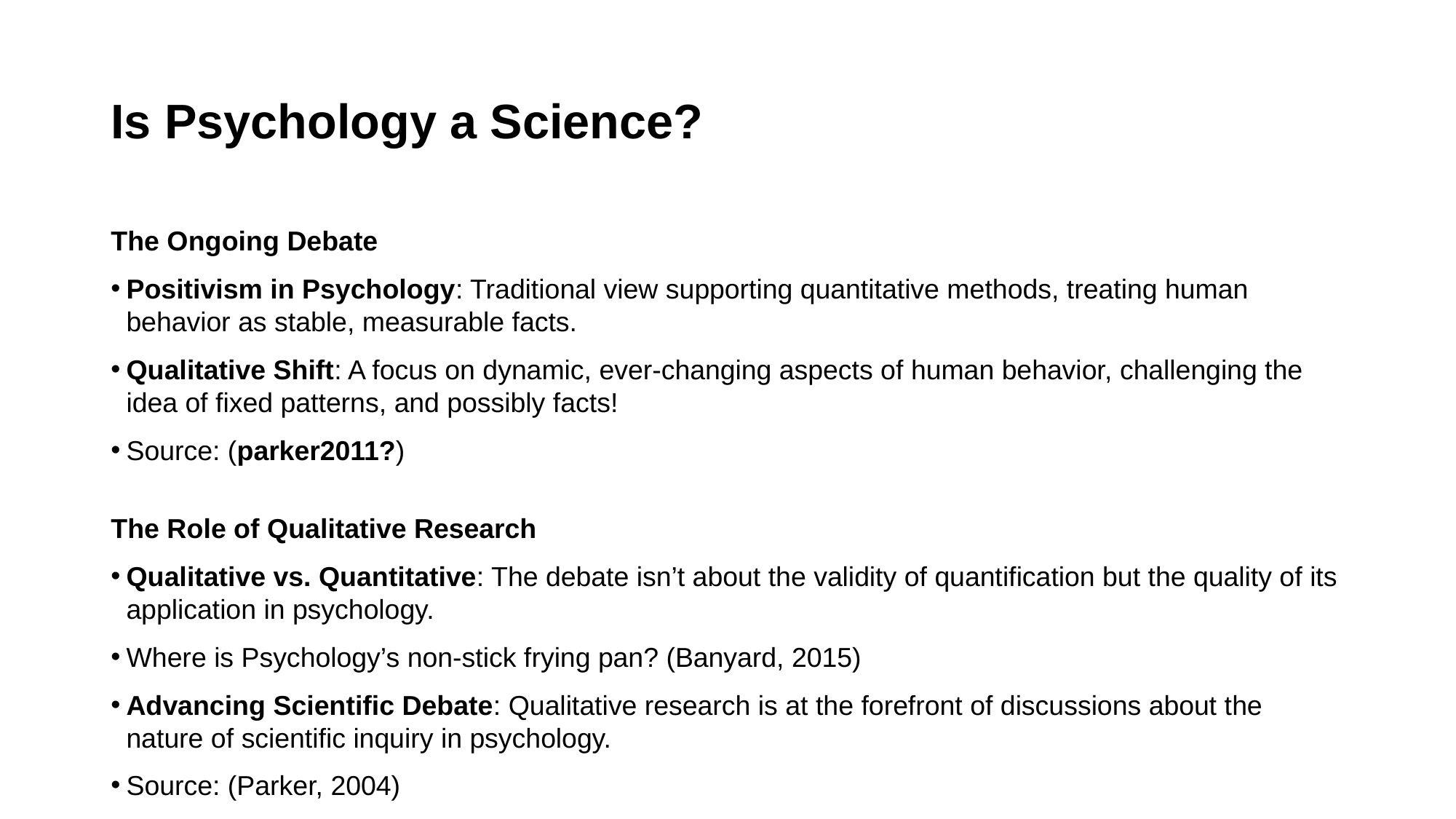

# Is Psychology a Science?
The Ongoing Debate
Positivism in Psychology: Traditional view supporting quantitative methods, treating human behavior as stable, measurable facts.
Qualitative Shift: A focus on dynamic, ever-changing aspects of human behavior, challenging the idea of fixed patterns, and possibly facts!
Source: (parker2011?)
The Role of Qualitative Research
Qualitative vs. Quantitative: The debate isn’t about the validity of quantification but the quality of its application in psychology.
Where is Psychology’s non-stick frying pan? (Banyard, 2015)
Advancing Scientific Debate: Qualitative research is at the forefront of discussions about the nature of scientific inquiry in psychology.
Source: (Parker, 2004)